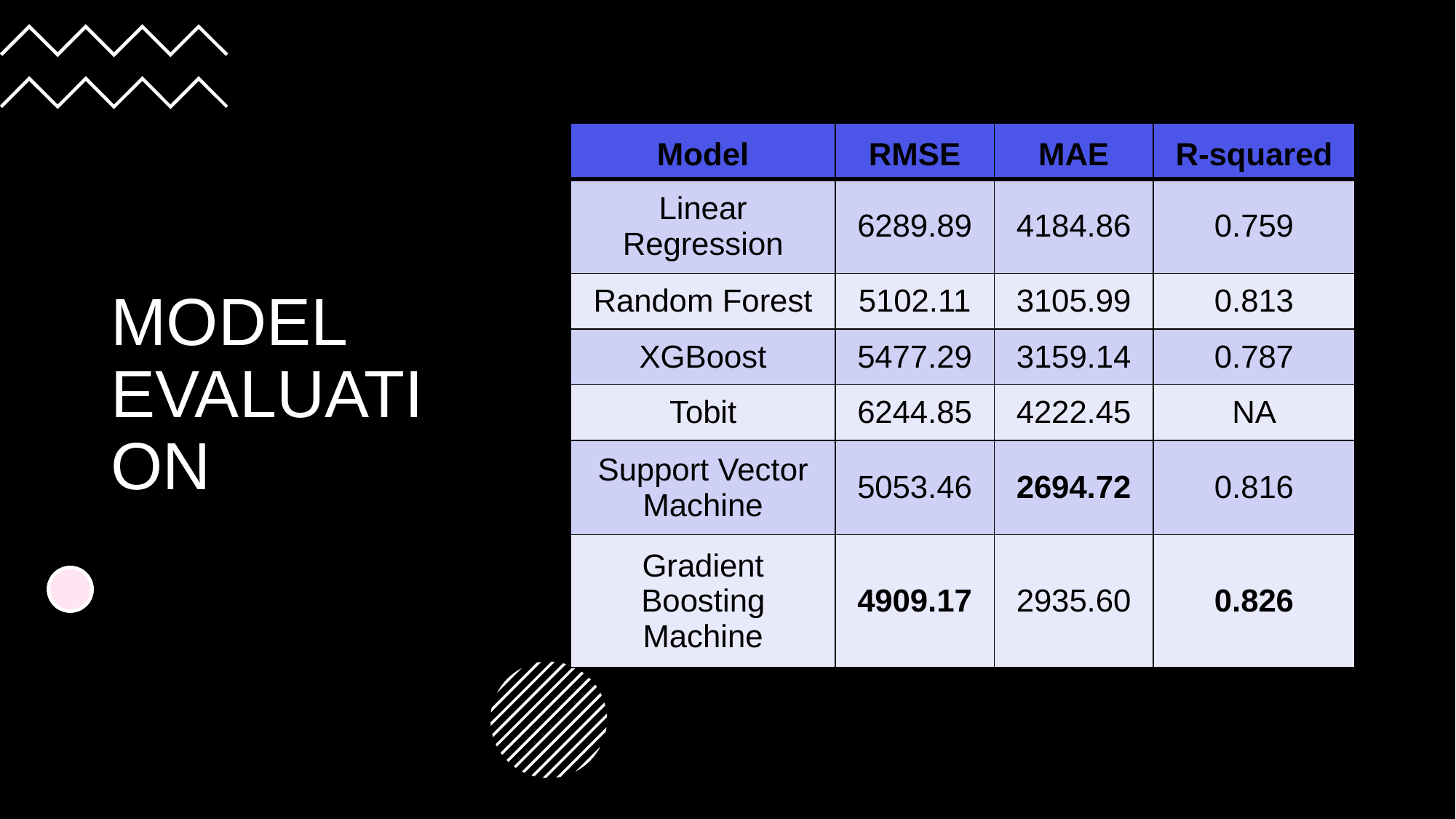

| Model | RMSE | MAE | R-squared |
| --- | --- | --- | --- |
| Linear Regression | 6289.89 | 4184.86 | 0.759 |
| Random Forest | 5102.11 | 3105.99 | 0.813 |
| XGBoost | 5477.29 | 3159.14 | 0.787 |
| Tobit | 6244.85 | 4222.45 | NA |
| Support Vector Machine | 5053.46 | 2694.72 | 0.816 |
| Gradient Boosting Machine | 4909.17 | 2935.60 | 0.826 |
# MODEL EVALUATION